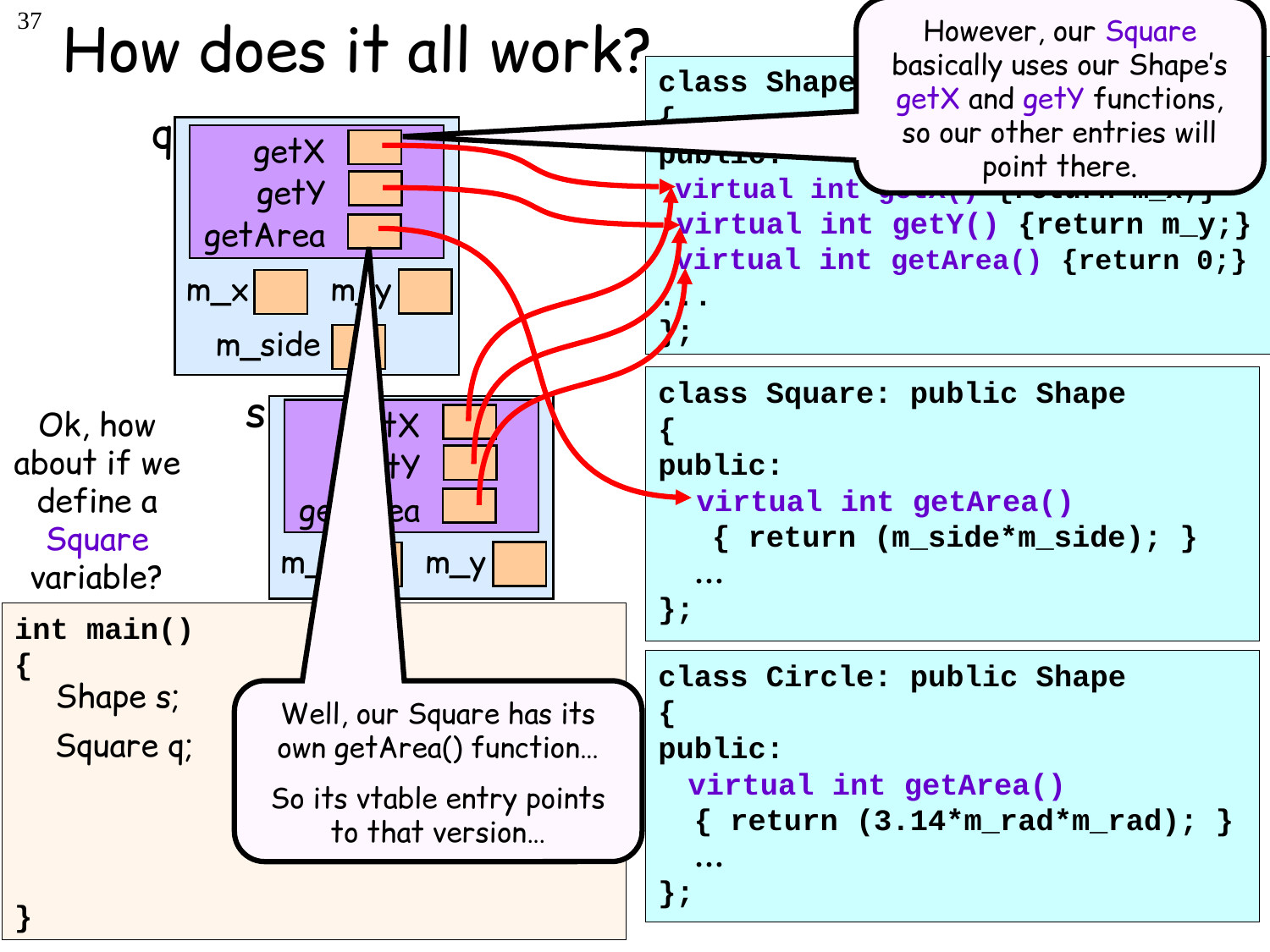

# How does it all work?
However, our Square basically uses our Shape’s getX and getY functions, so our other entries will point there.
37
class Shape
{
public:
 virtual int getX() {return m_x;}
 virtual int getY() {return m_y;}
 virtual int getArea() {return 0;}
...
};
q

m_y

m_x

m_side

getX

getY

getArea

class Square: public Shape
{
public:
    virtual int getArea()
   { return (m_side*m_side); }
  …
};
s

m_y

m_x

Ok, how about if we define a Square variable?
getX

getY

getArea

int main()
{

}

class Circle: public Shape
{
public:
   virtual int getArea()
  { return (3.14*m_rad*m_rad); }
  …
};
Shape s;
Well, our Square has its own getArea() function…
So its vtable entry points to that version…
Square q;